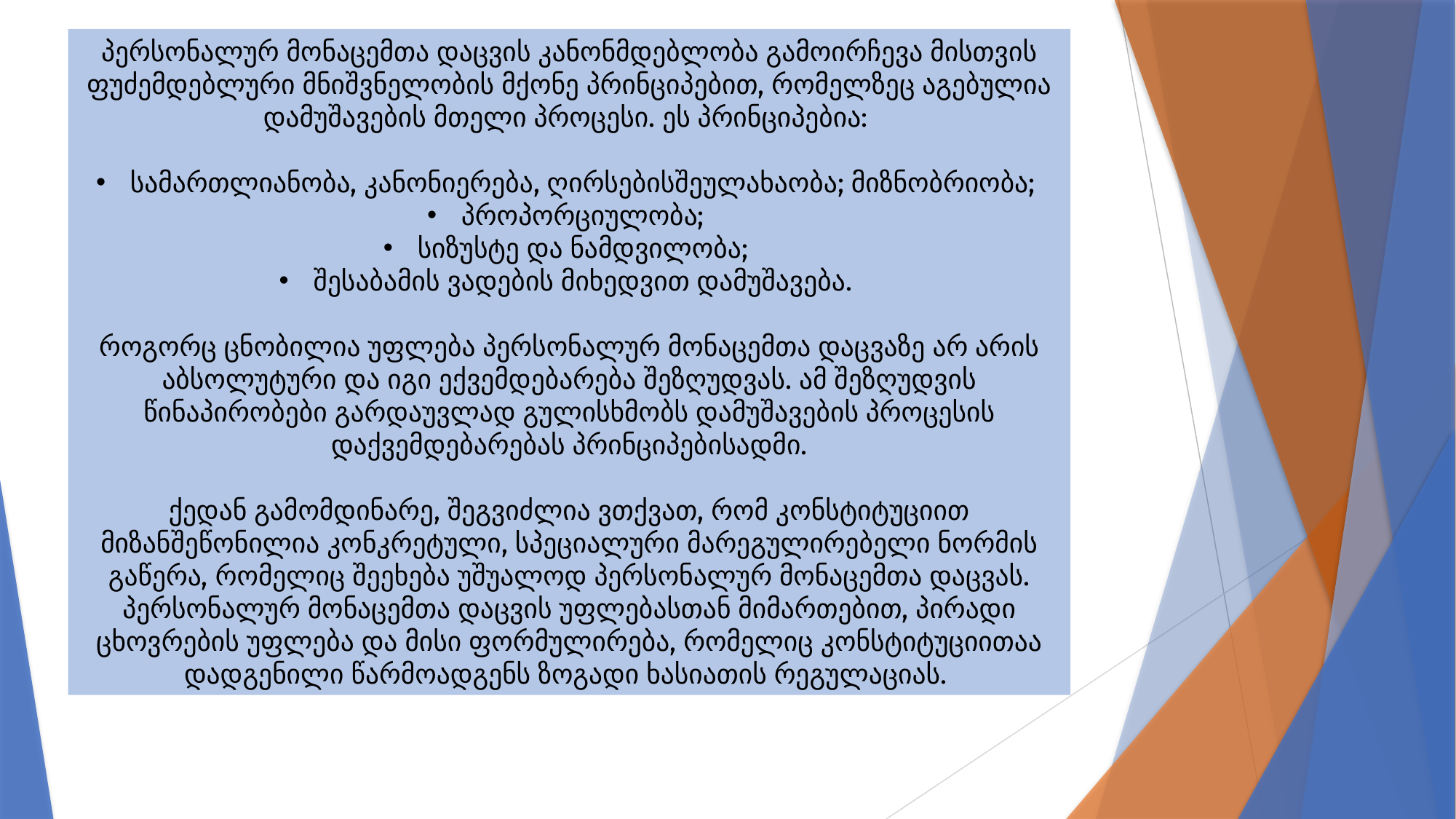

პერსონალურ მონაცემთა დაცვის კანონმდებლობა გამოირჩევა მისთვის ფუძემდებლური მნიშვნელობის მქონე პრინციპებით, რომელზეც აგებულია დამუშავების მთელი პროცესი. ეს პრინციპებია:

სამართლიანობა, კანონიერება, ღირსებისშეულახაობა; მიზნობრიობა;
პროპორციულობა;
სიზუსტე და ნამდვილობა;
შესაბამის ვადების მიხედვით დამუშავება.

როგორც ცნობილია უფლება პერსონალურ მონაცემთა დაცვაზე არ არის აბსოლუტური და იგი ექვემდებარება შეზღუდვას. ამ შეზღუდვის წინაპირობები გარდაუვლად გულისხმობს დამუშავების პროცესის დაქვემდებარებას პრინციპებისადმი.

ქედან გამომდინარე, შეგვიძლია ვთქვათ, რომ კონსტიტუციით მიზანშეწონილია კონკრეტული, სპეციალური მარეგულირებელი ნორმის გაწერა, რომელიც შეეხება უშუალოდ პერსონალურ მონაცემთა დაცვას. პერსონალურ მონაცემთა დაცვის უფლებასთან მიმართებით, პირადი ცხოვრების უფლება და მისი ფორმულირება, რომელიც კონსტიტუციითაა დადგენილი წარმოადგენს ზოგადი ხასიათის რეგულაციას.